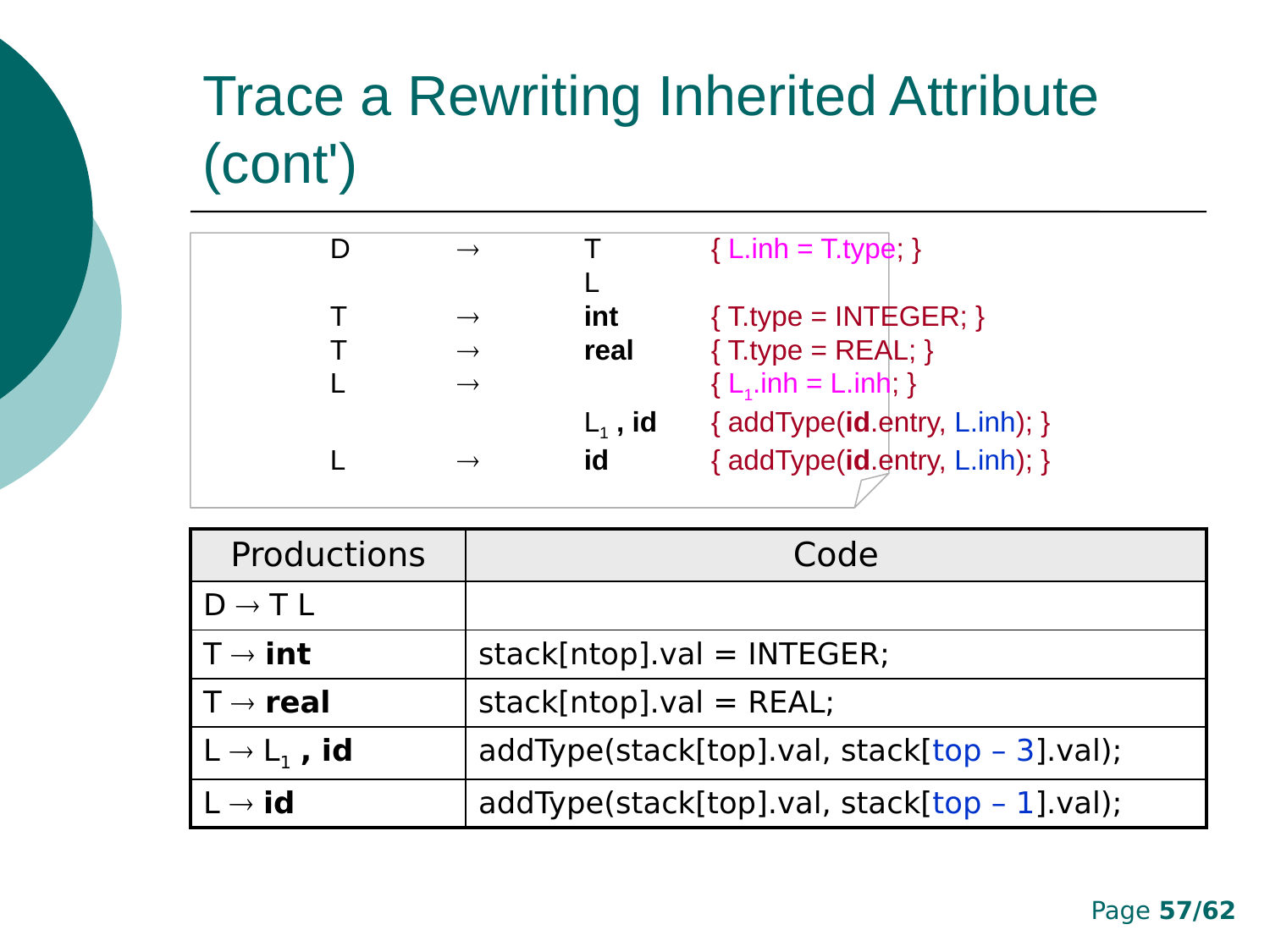

# Trace a Rewriting Inherited Attribute (cont')
	D	→	T	{ L.inh = T.type; }
			L
	T	→	int	{ T.type = INTEGER; }
	T	→	real	{ T.type = REAL; }
	L	→		{ L1.inh = L.inh; }
			L1 , id	{ addType(id.entry, L.inh); }
	L	→	id	{ addType(id.entry, L.inh); }
| Productions | Code |
| --- | --- |
| D → T L |  |
| T → int | stack[ntop].val = INTEGER; |
| T → real | stack[ntop].val = REAL; |
| L → L1 , id | addType(stack[top].val, stack[top – 3].val); |
| L → id | addType(stack[top].val, stack[top – 1].val); |